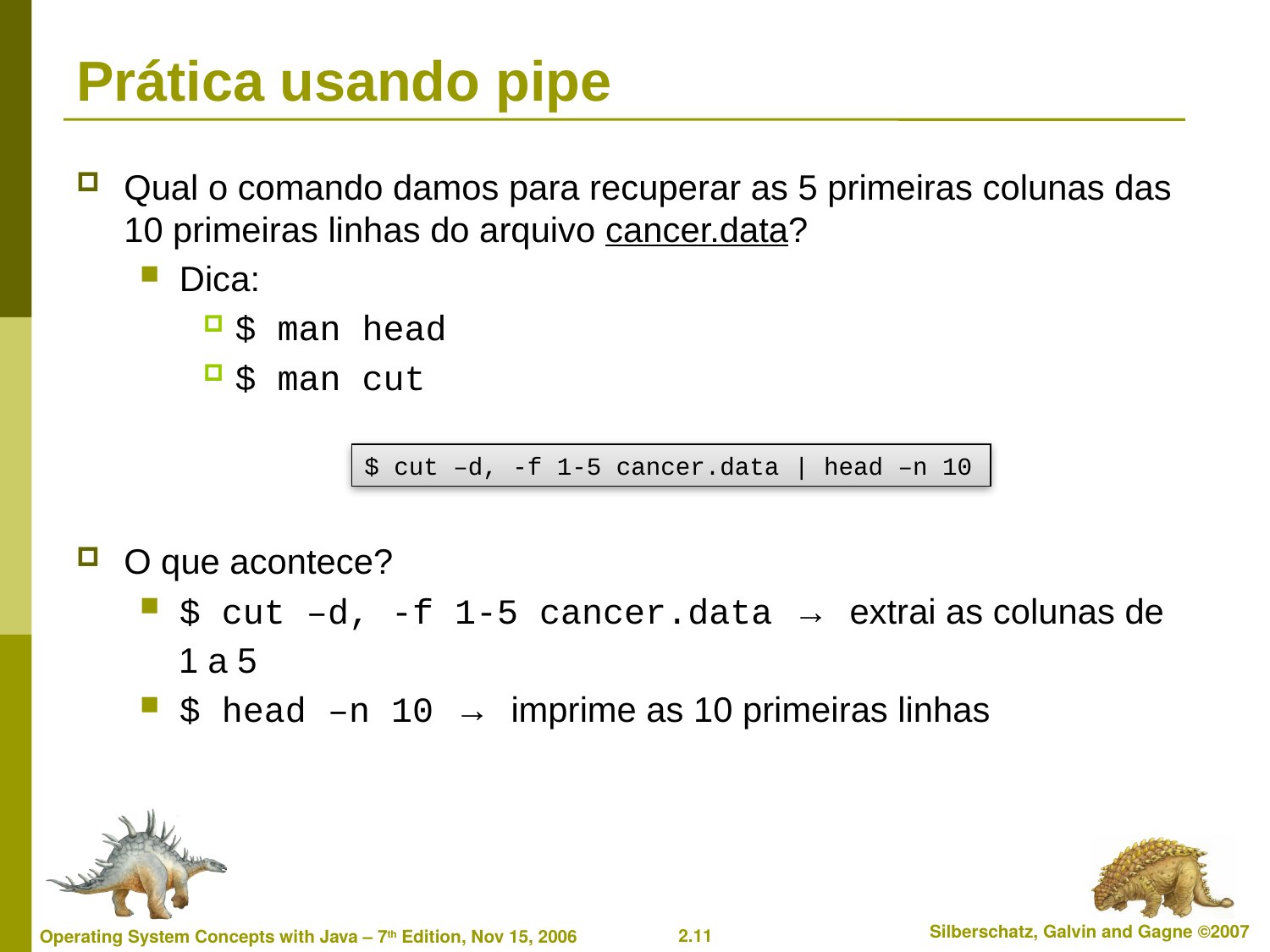

# Prática usando pipe
Qual o comando damos para recuperar as 5 primeiras colunas das 10 primeiras linhas do arquivo cancer.data?
Dica:
$ man head
$ man cut

O que acontece?
$ cut –d, -f 1-5 cancer.data → extrai as colunas de
    1 a 5
$ head –n 10 → imprime as 10 primeiras linhas

$ cut –d, -f 1-5 cancer.data | head –n 10